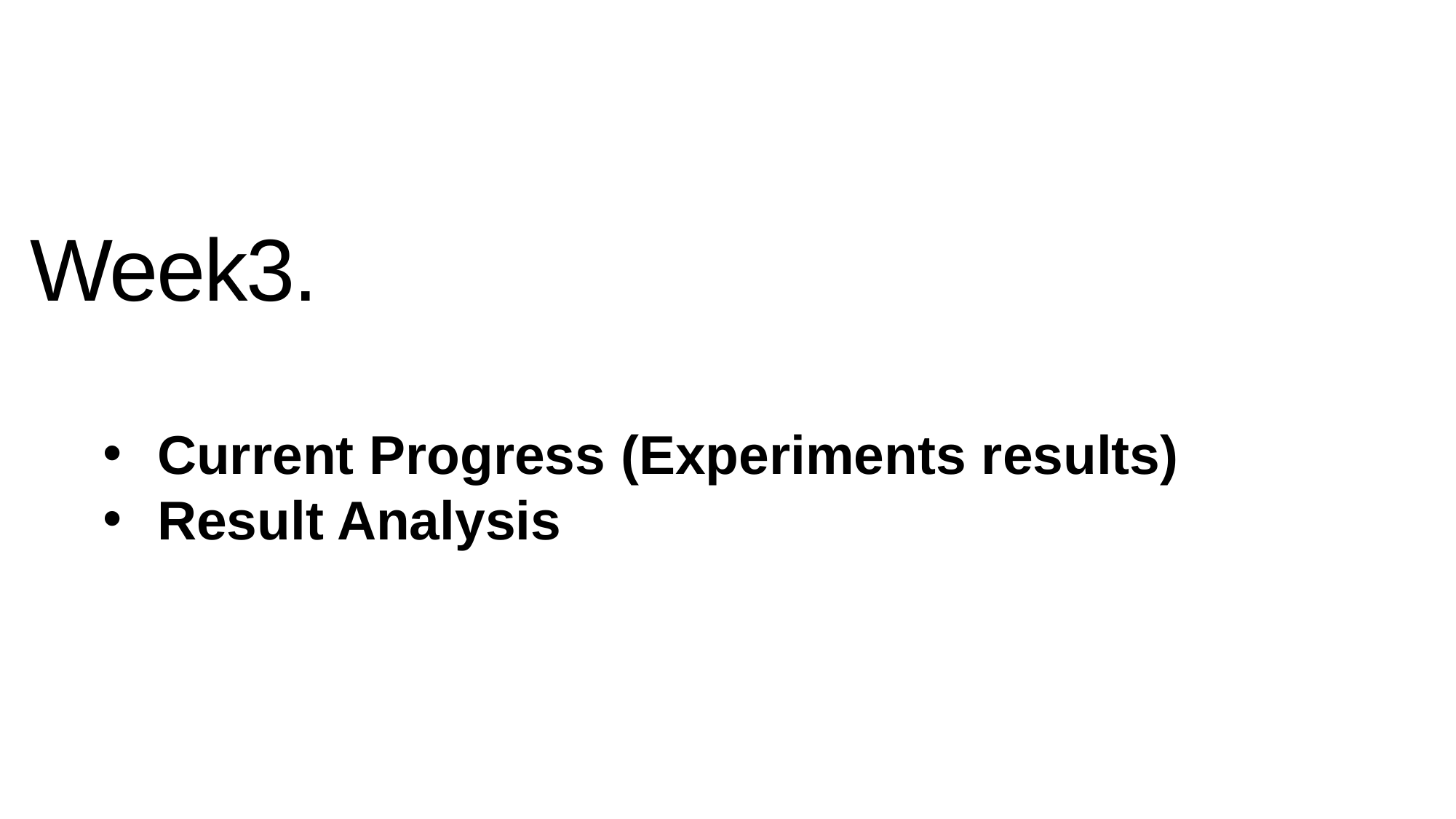

# Week3.

Current Progress (Experiments results)
Result Analysis